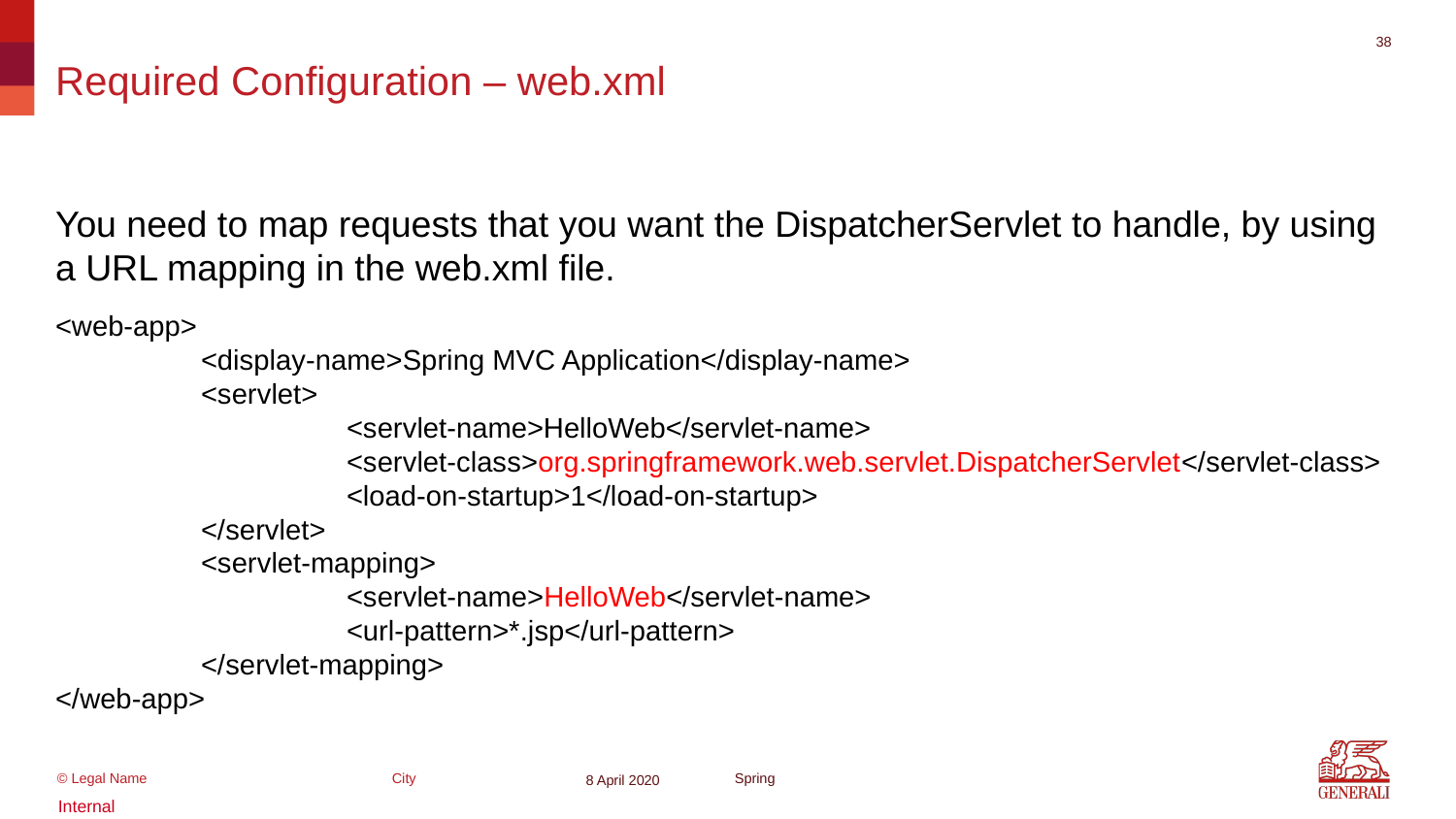

38
# Required Configuration – web.xml

You need to map requests that you want the DispatcherServlet to handle, by using a URL mapping in the web.xml file.

<web-app>
	<display-name>Spring MVC Application</display-name>
	<servlet>
      		<servlet-name>HelloWeb</servlet-name>
      		<servlet-class>org.springframework.web.servlet.DispatcherServlet</servlet-class>
      		<load-on-startup>1</load-on-startup>
   	</servlet>
	<servlet-mapping>
      		<servlet-name>HelloWeb</servlet-name>
      		<url-pattern>*.jsp</url-pattern>
   	</servlet-mapping>
</web-app>

8 April 2020
Spring